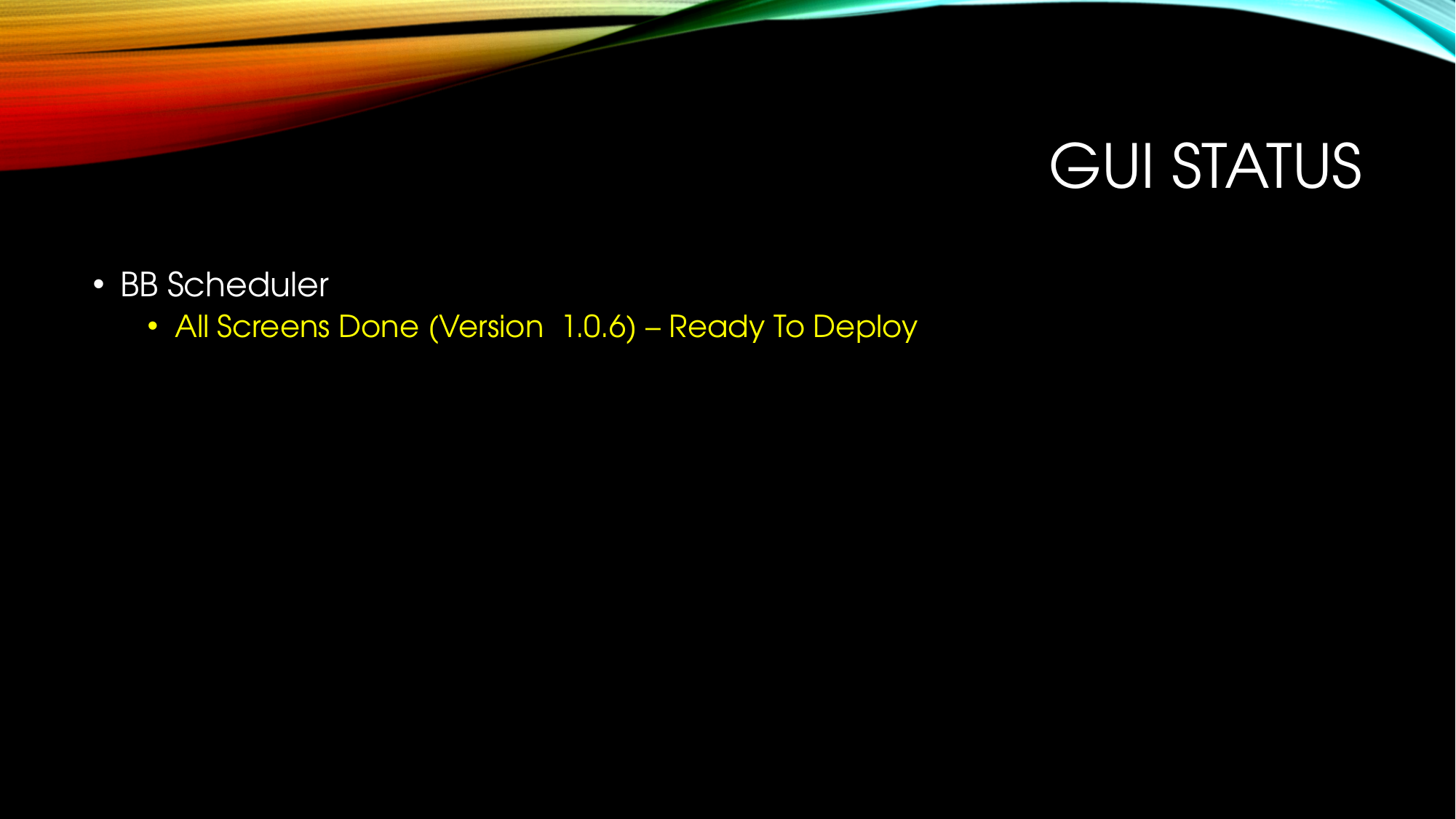

# GUI Status
BB Scheduler
All Screens Done (Version  1.0.6) – Ready To Deploy